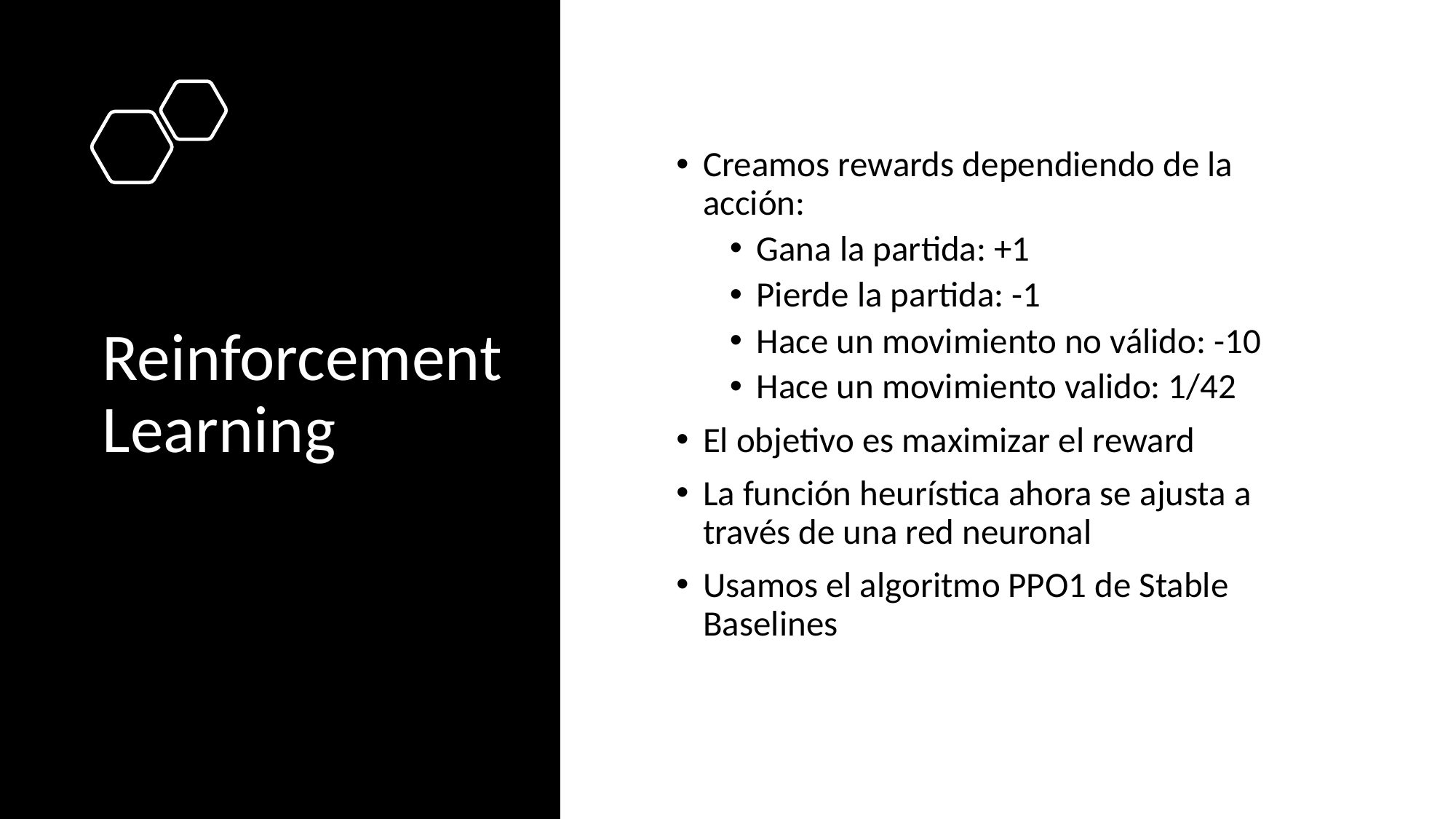

# Reinforcement Learning
Creamos rewards dependiendo de la acción:
Gana la partida: +1
Pierde la partida: -1
Hace un movimiento no válido: -10
Hace un movimiento valido: 1/42
El objetivo es maximizar el reward
La función heurística ahora se ajusta a través de una red neuronal
Usamos el algoritmo PPO1 de Stable Baselines